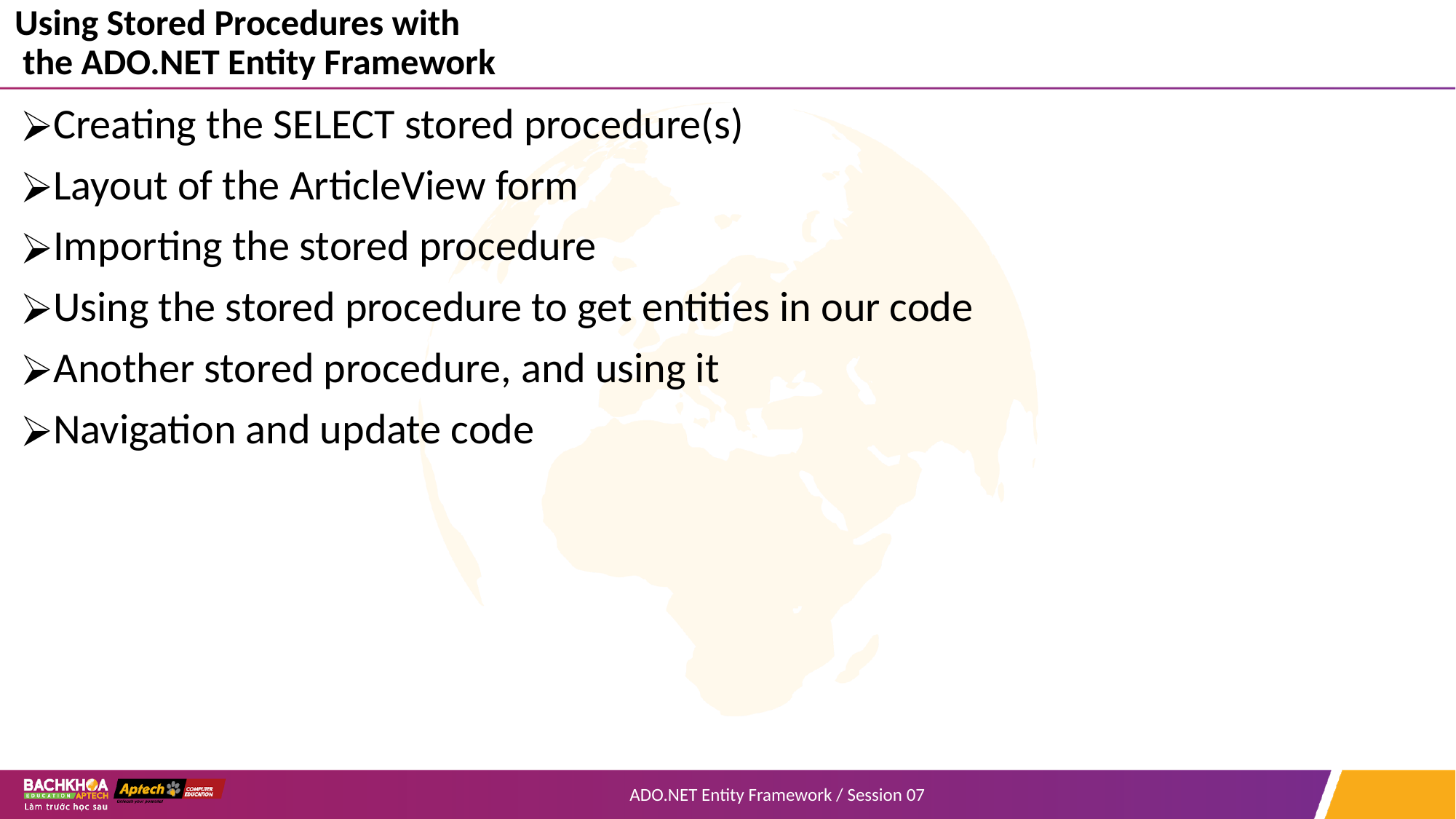

# Using Stored Procedures with the ADO.NET Entity Framework
Creating the SELECT stored procedure(s)
Layout of the ArticleView form
Importing the stored procedure
Using the stored procedure to get entities in our code
Another stored procedure, and using it
Navigation and update code

ADO.NET Entity Framework / Session 07